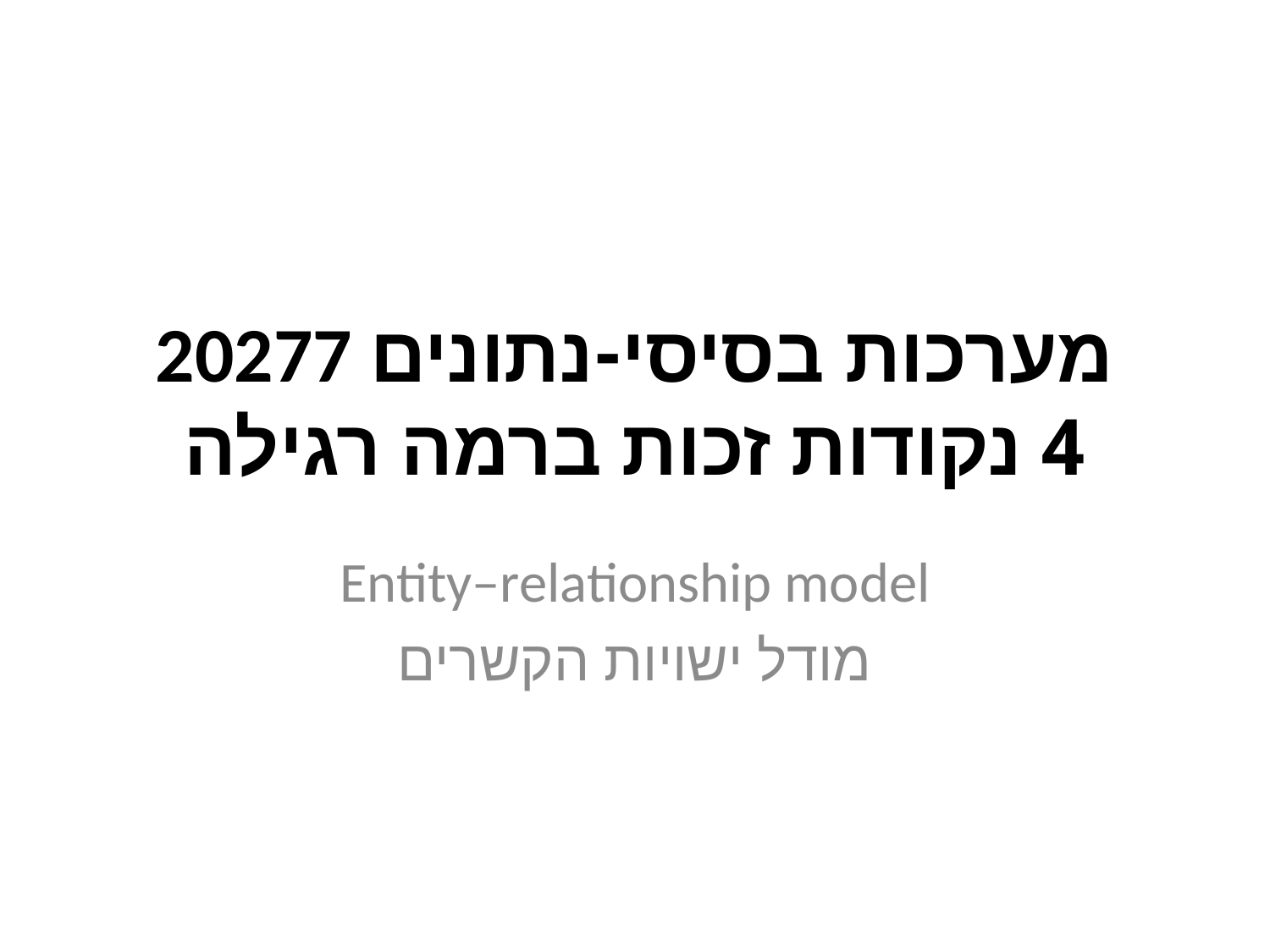

# 20277 מערכות בסיסי-נתונים‏ 4 נקודות זכות ברמה רגילה
Entity–relationship model
מודל ישויות הקשרים